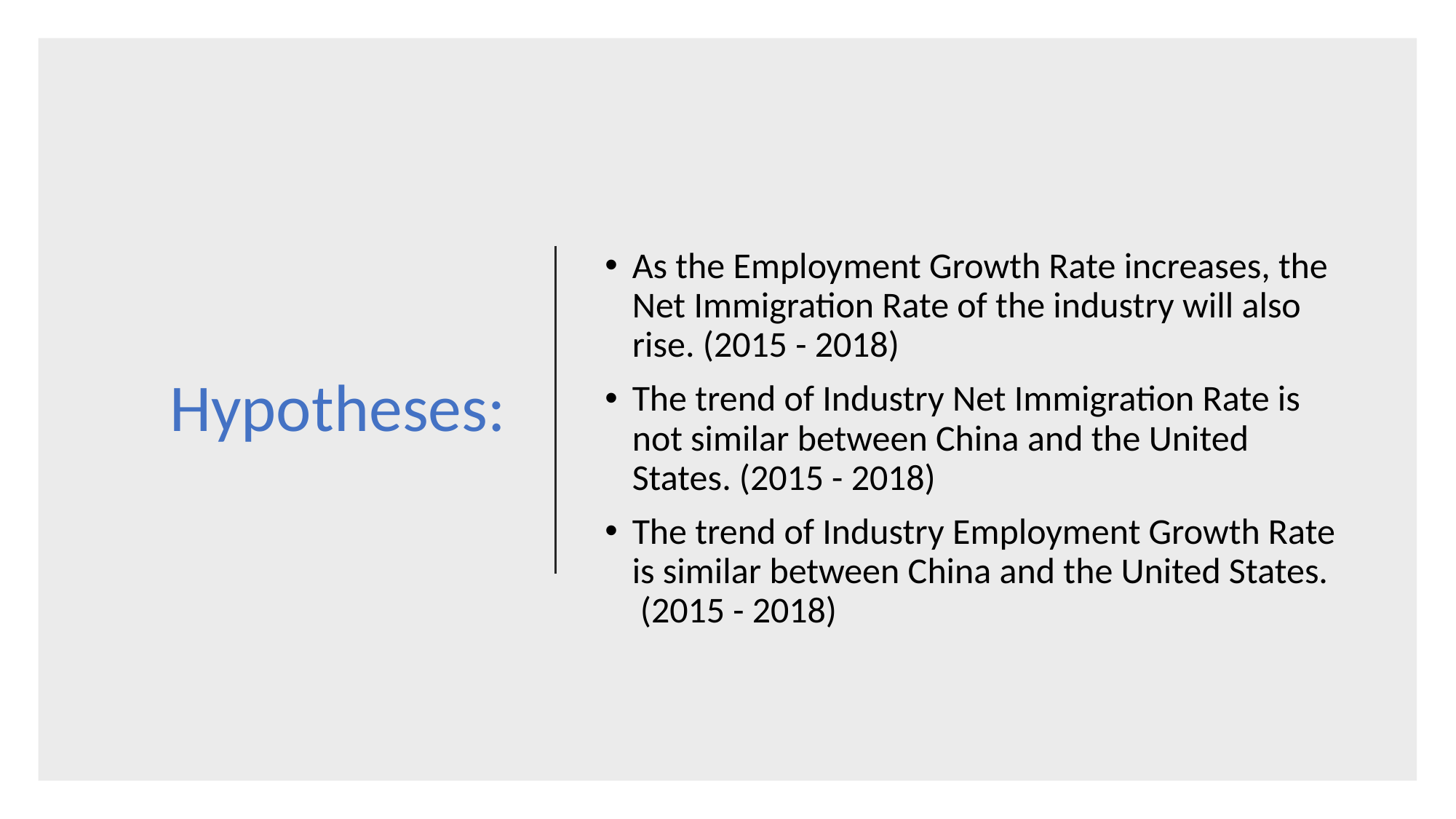

# Hypotheses:

As the Employment Growth Rate increases, the Net Immigration Rate of the industry will also rise. (2015 - 2018)
The trend of Industry Net Immigration Rate is not similar between China and the United States. (2015 - 2018)
The trend of Industry Employment Growth Rate is similar between China and the United States.  (2015 - 2018)